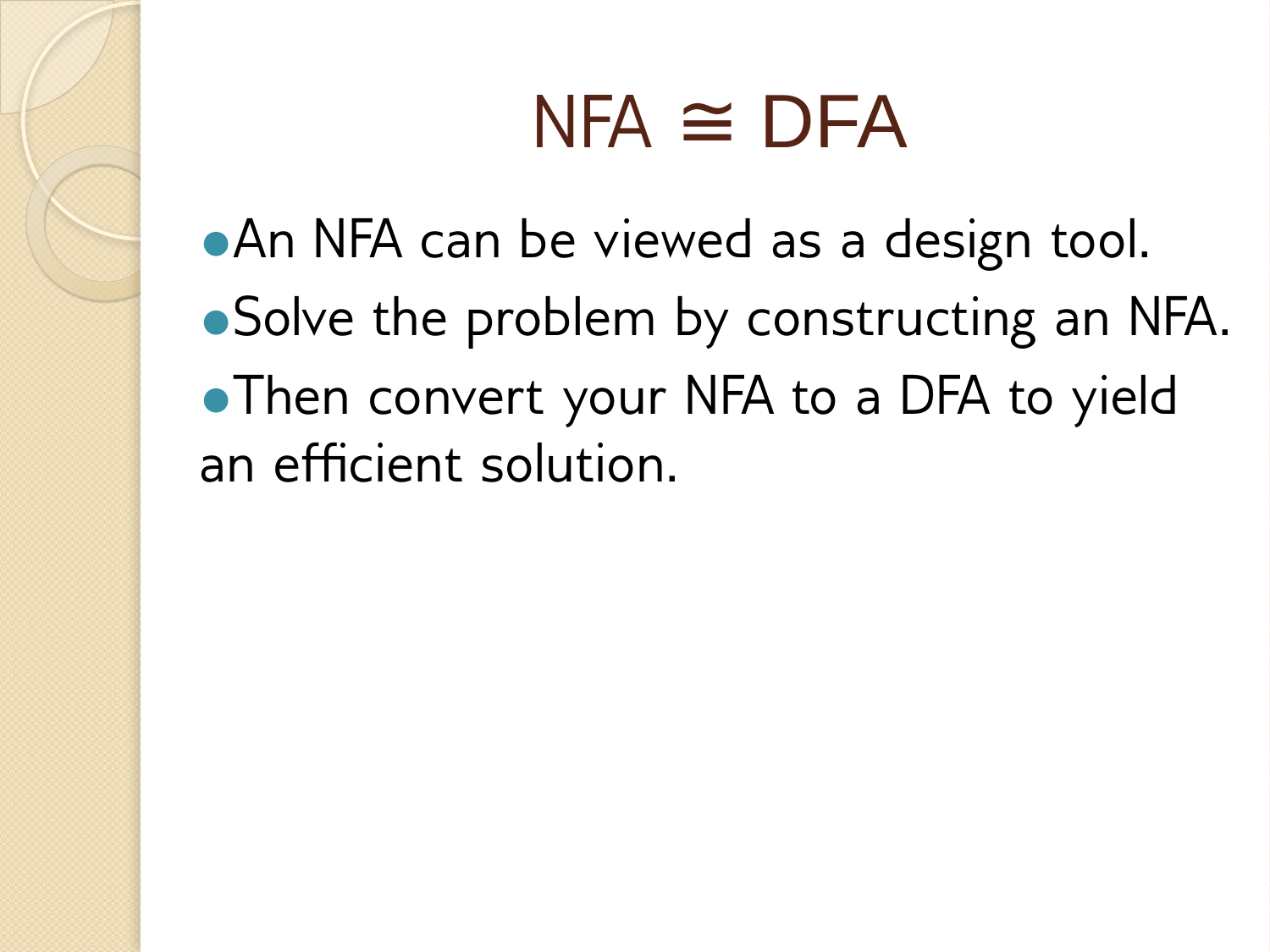

# NFA ≅ DFA
An NFA can be viewed as a design tool.
Solve the problem by constructing an NFA.
Then convert your NFA to a DFA to yield an efficient solution.